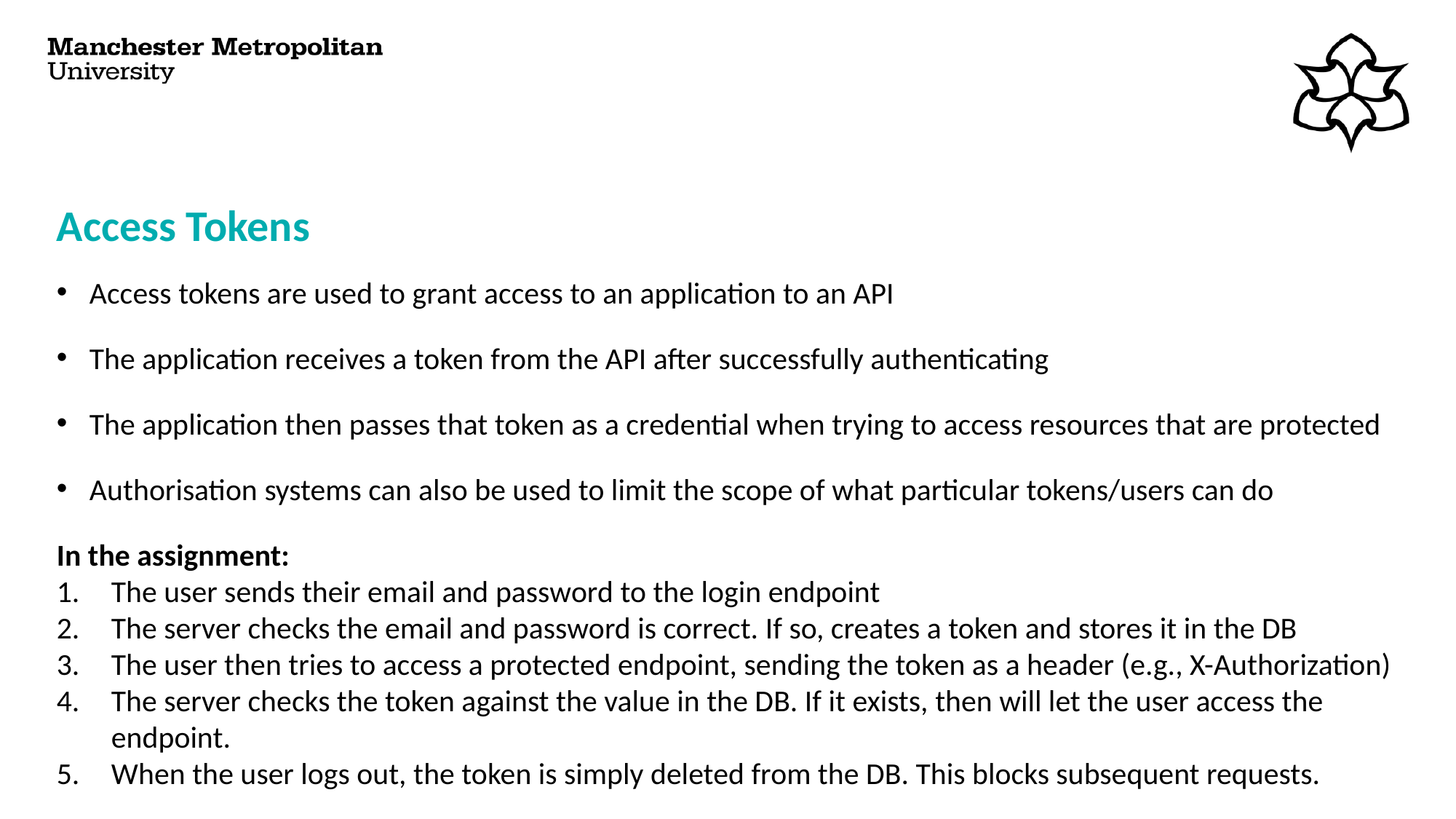

# Access Tokens
Access tokens are used to grant access to an application to an API
The application receives a token from the API after successfully authenticating
The application then passes that token as a credential when trying to access resources that are protected
Authorisation systems can also be used to limit the scope of what particular tokens/users can do
In the assignment:
The user sends their email and password to the login endpoint
The server checks the email and password is correct. If so, creates a token and stores it in the DB
The user then tries to access a protected endpoint, sending the token as a header (e.g., X-Authorization)
The server checks the token against the value in the DB. If it exists, then will let the user access the endpoint.
When the user logs out, the token is simply deleted from the DB. This blocks subsequent requests.